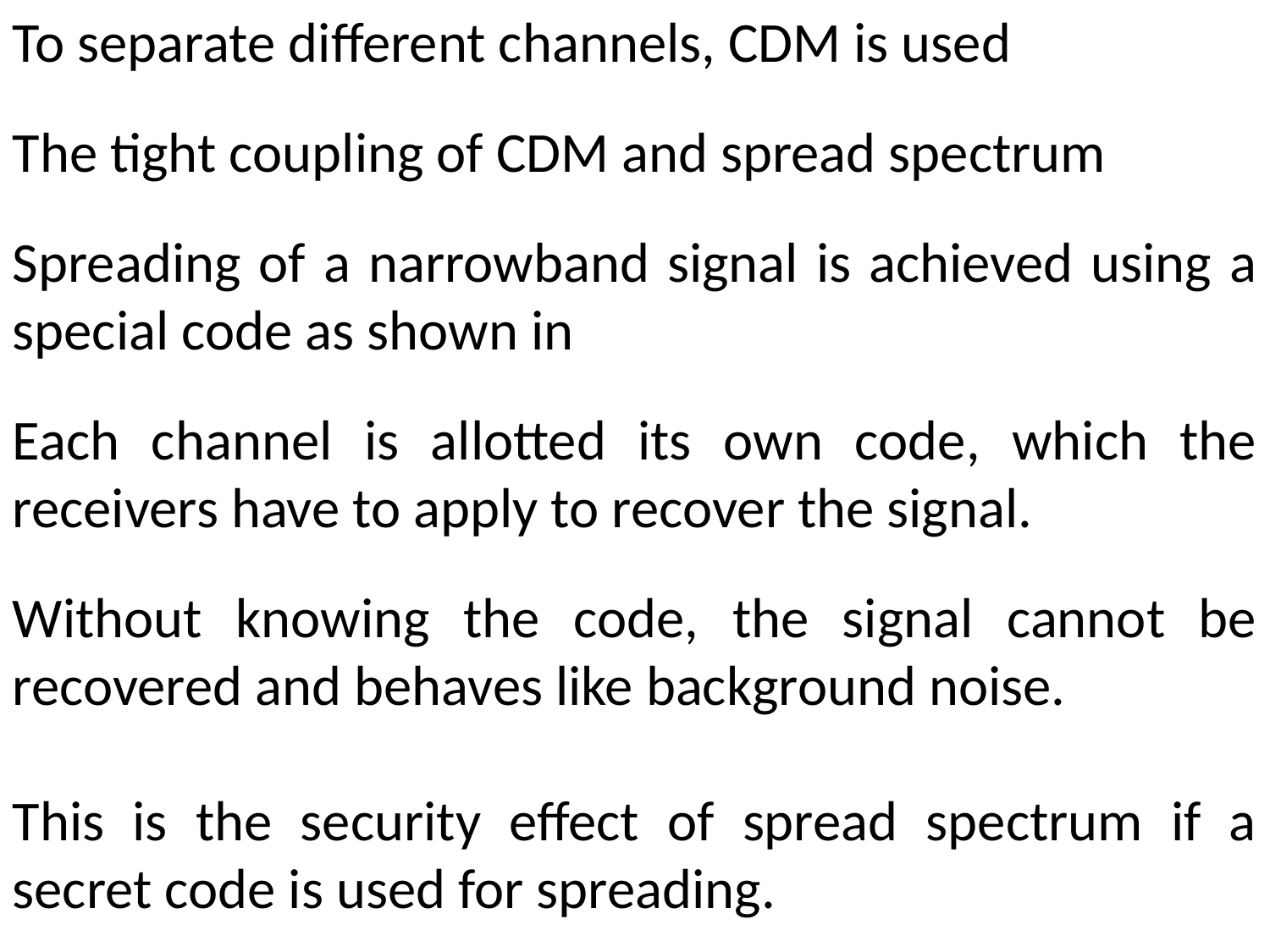

To separate different channels, CDM is used

The tight coupling of CDM and spread spectrum

Spreading of a narrowband signal is achieved using a special code as shown in

Each channel is allotted its own code, which the receivers have to apply to recover the signal.

Without knowing the code, the signal cannot be recovered and behaves like background noise.

This is the security effect of spread spectrum if a secret code is used for spreading.